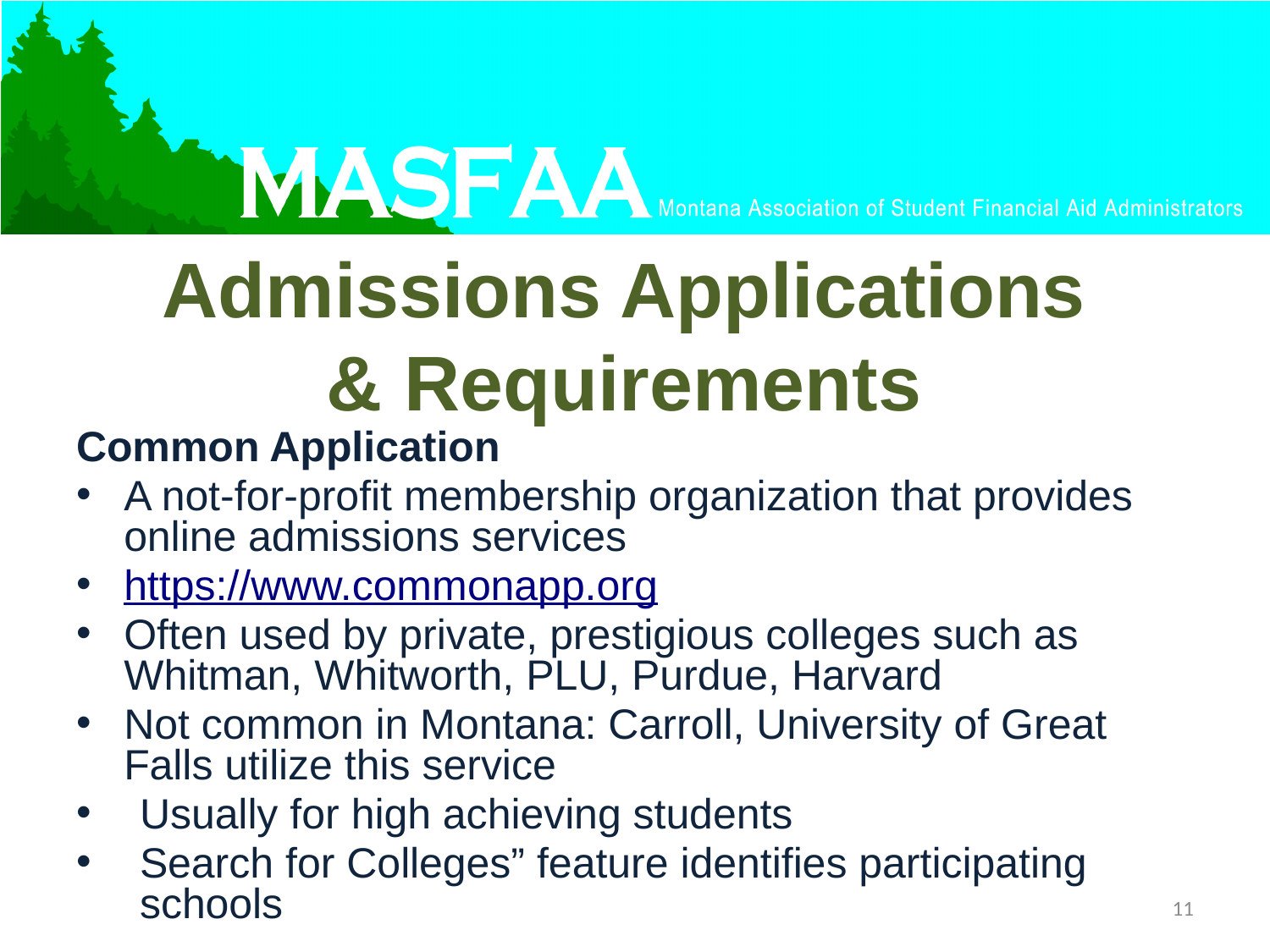

# Admissions Applications & Requirements
Common Application
A not-for-profit membership organization that provides online admissions services
https://www.commonapp.org
Often used by private, prestigious colleges such as Whitman, Whitworth, PLU, Purdue, Harvard
Not common in Montana: Carroll, University of Great Falls utilize this service
Usually for high achieving students
Search for Colleges” feature identifies participating schools

11